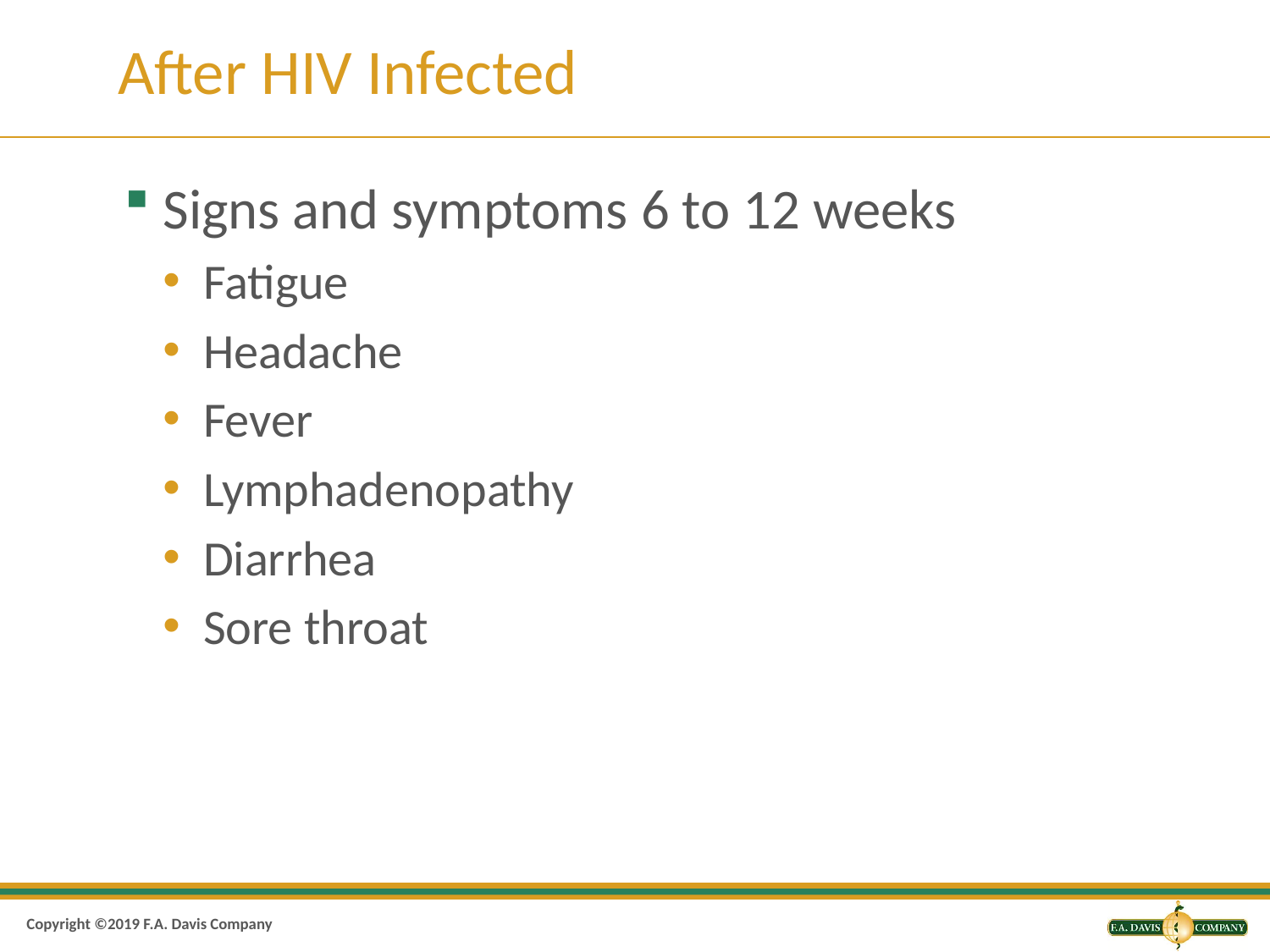

# After HIV Infected
Signs and symptoms 6 to 12 weeks
Fatigue
Headache
Fever
Lymphadenopathy
Diarrhea
Sore throat